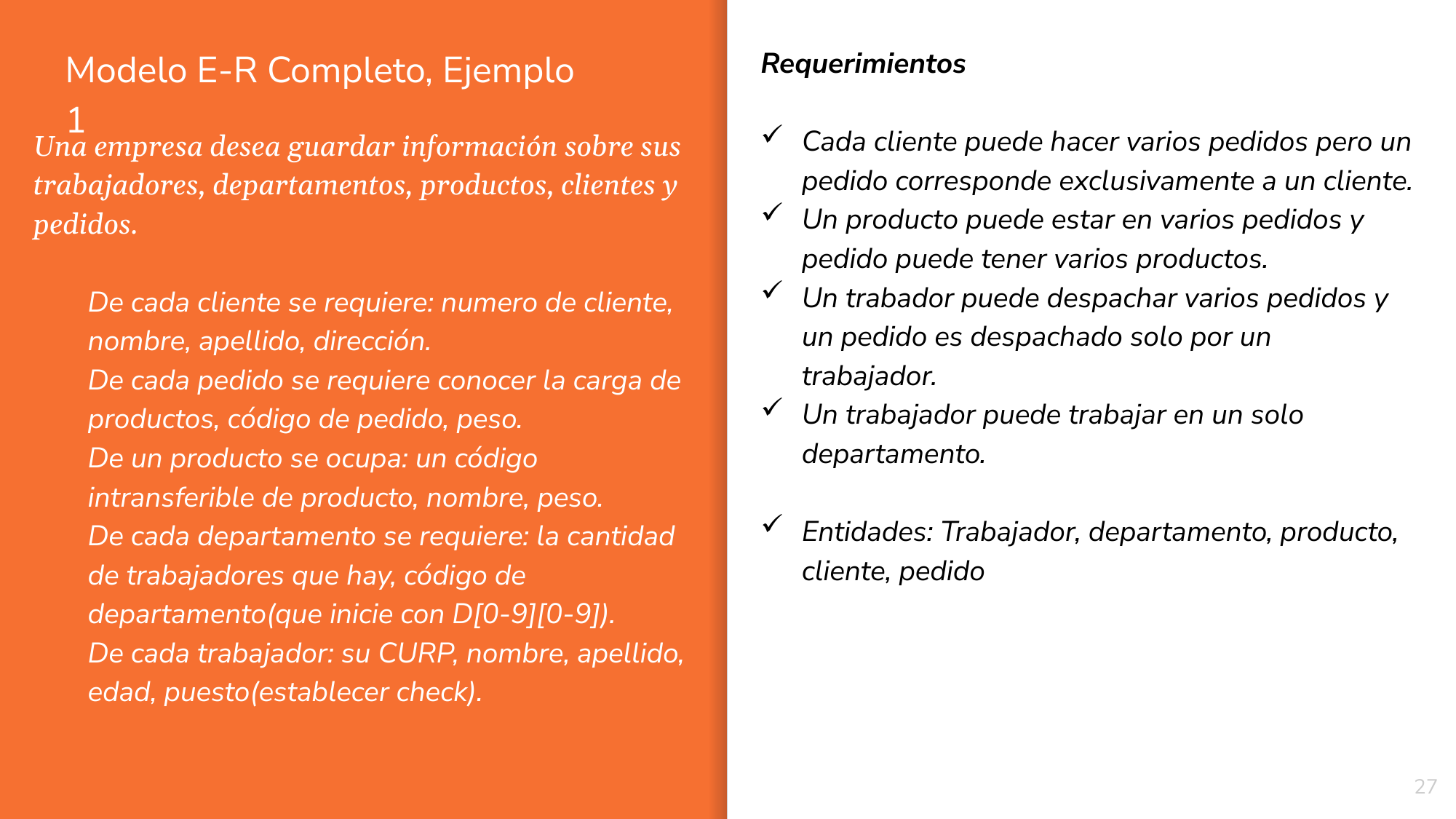

Modelo E-R Completo, Ejemplo 1
Requerimientos

Cada cliente puede hacer varios pedidos pero un pedido corresponde exclusivamente a un cliente.
Un producto puede estar en varios pedidos y pedido puede tener varios productos.
Un trabador puede despachar varios pedidos y un pedido es despachado solo por un trabajador.
Un trabajador puede trabajar en un solo departamento.

Entidades: Trabajador, departamento, producto, cliente, pedido

Una empresa desea guardar información sobre sus trabajadores, departamentos, productos, clientes y pedidos.

De cada cliente se requiere: numero de cliente, nombre, apellido, dirección.
De cada pedido se requiere conocer la carga de productos, código de pedido, peso.
De un producto se ocupa: un código intransferible de producto, nombre, peso.
De cada departamento se requiere: la cantidad de trabajadores que hay, código de departamento(que inicie con D[0-9][0-9]).
De cada trabajador: su CURP, nombre, apellido, edad, puesto(establecer check).
27